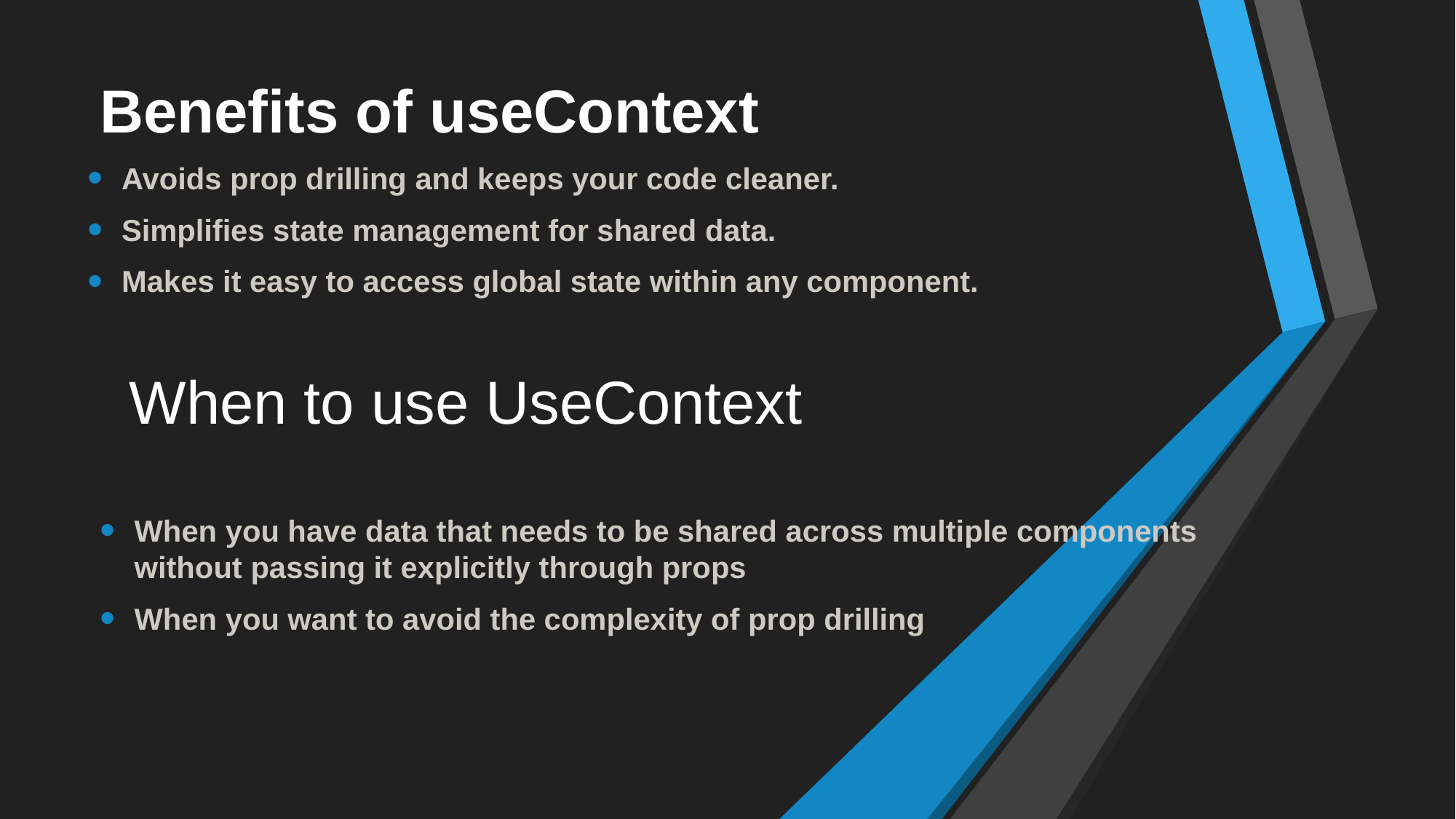

Benefits of useContext

Avoids prop drilling and keeps your code cleaner.
Simplifies state management for shared data.
Makes it easy to access global state within any component.
# When to use UseContext
When you have data that needs to be shared across multiple components without passing it explicitly through props
When you want to avoid the complexity of prop drilling